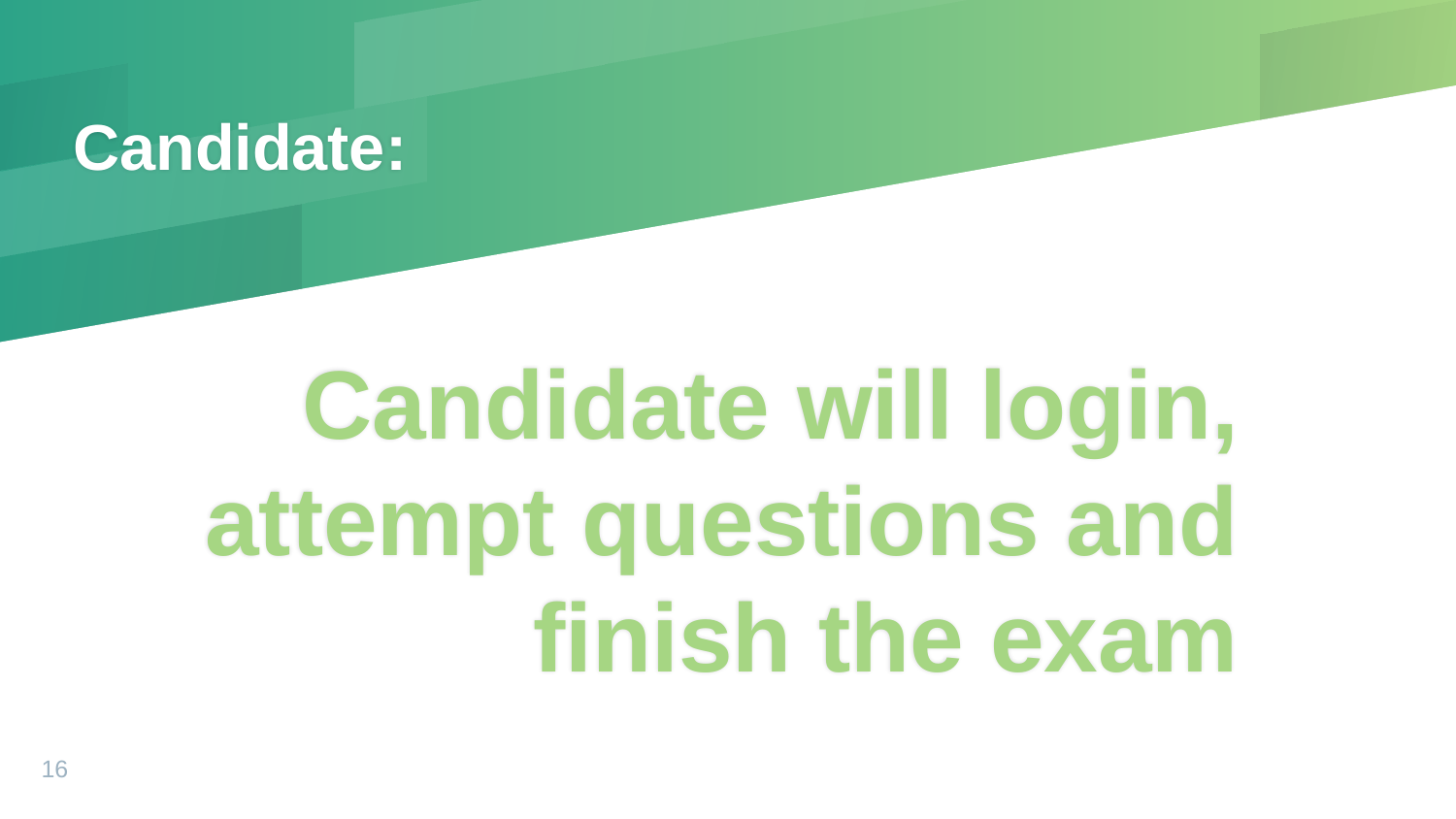

# Candidate:
Candidate will login, attempt questions and finish the exam
16